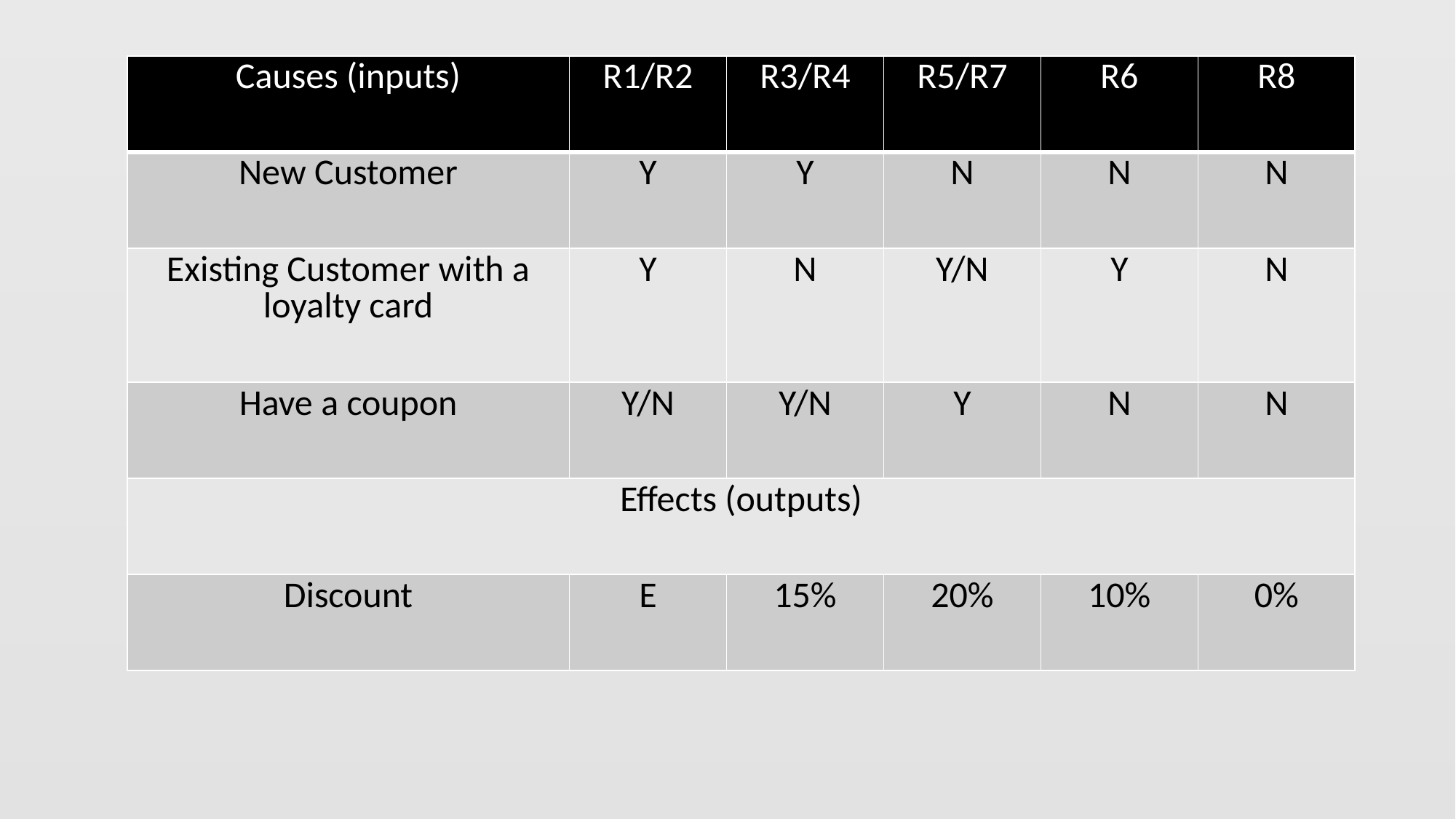

#
| Causes (inputs) | R1/R2 | R3/R4 | R5/R7 | R6 | R8 |
| --- | --- | --- | --- | --- | --- |
| New Customer | Y | Y | N | N | N |
| Existing Customer with a loyalty card | Y | N | Y/N | Y | N |
| Have a coupon | Y/N | Y/N | Y | N | N |
| Effects (outputs) |  |  |  |  |  |
| Discount | E | 15% | 20% | 10% | 0% |